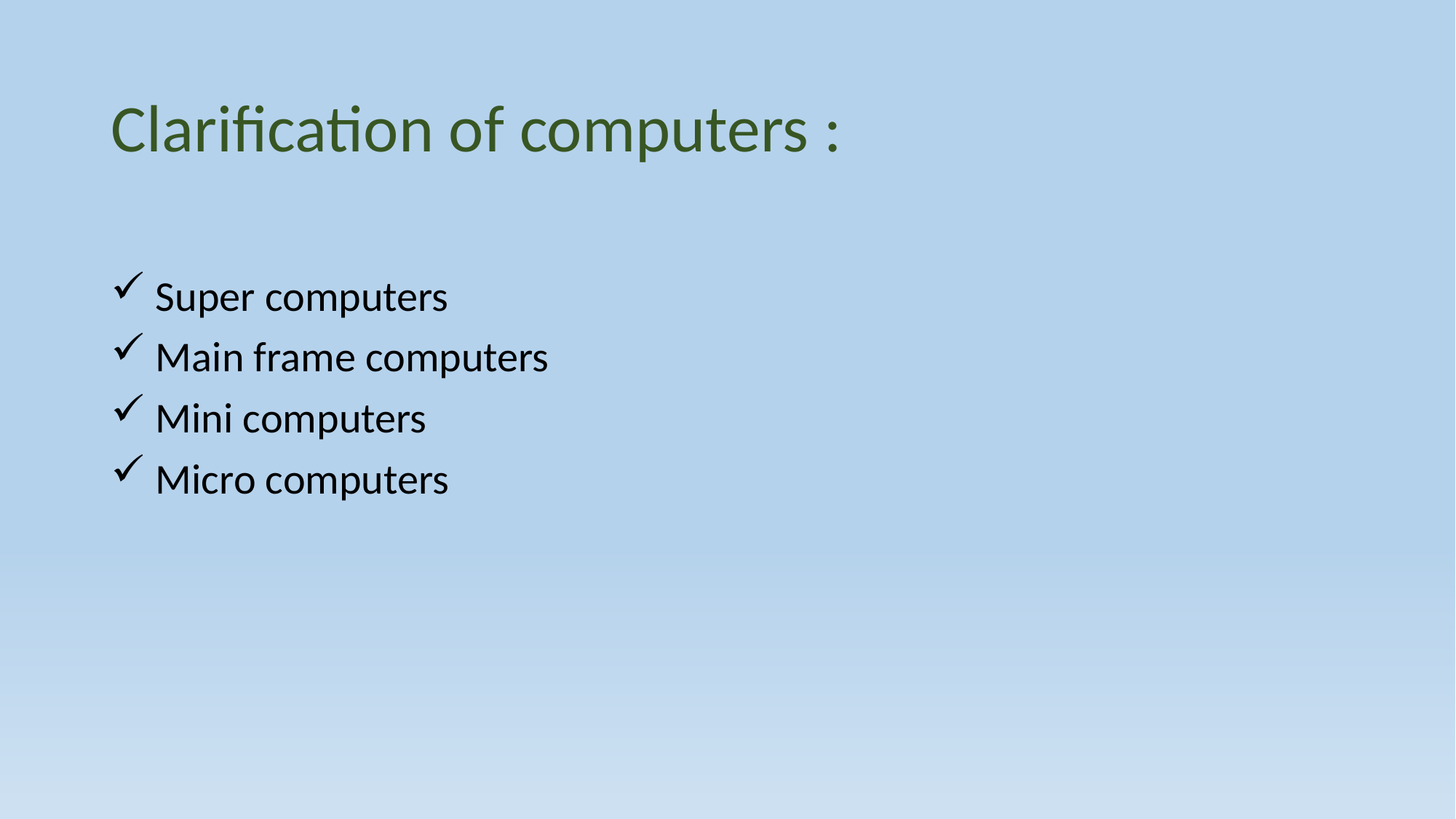

# Clarification of computers :
 Super computers
 Main frame computers
 Mini computers
 Micro computers